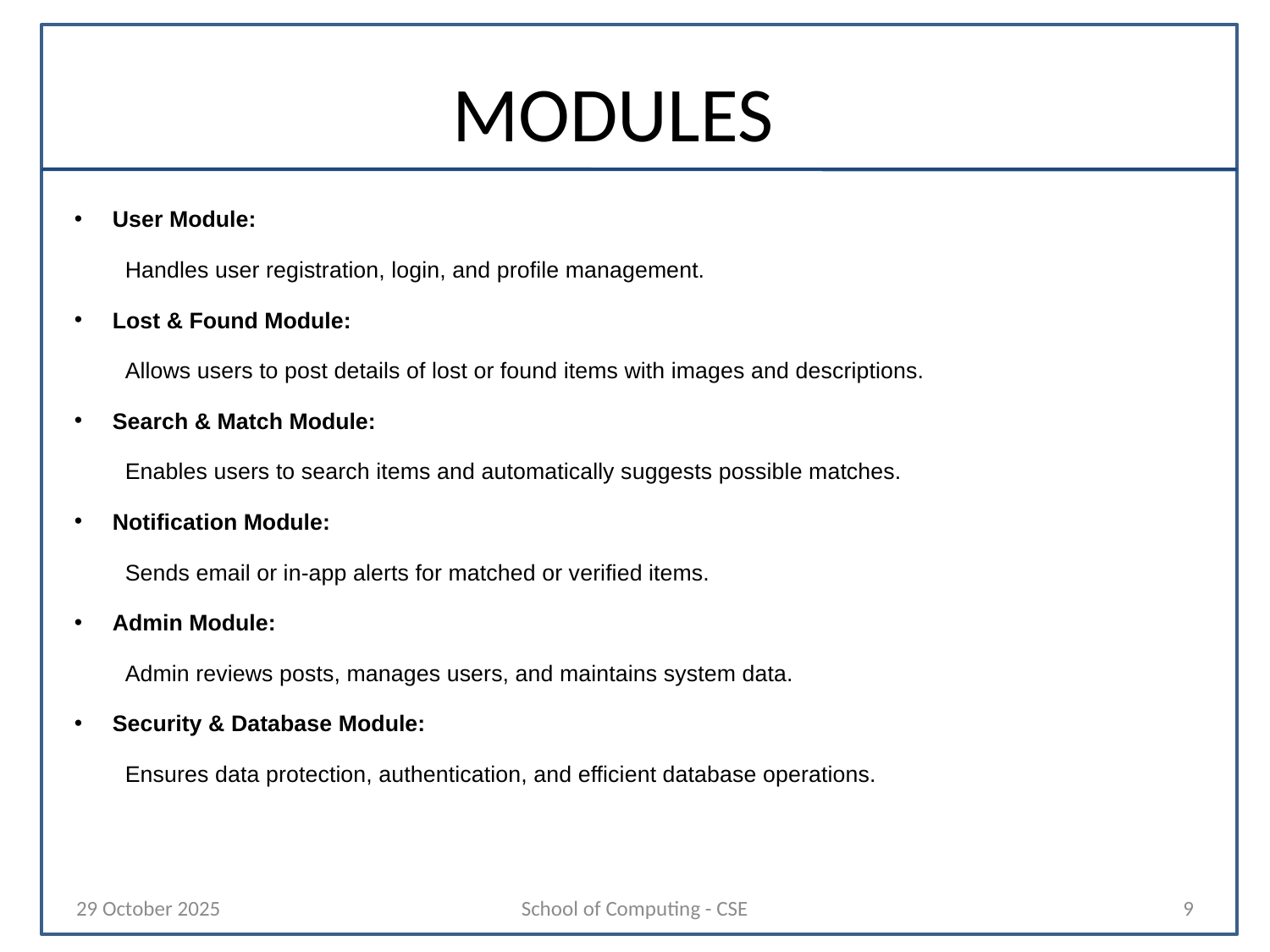

# MODULES
User Module:
Handles user registration, login, and profile management.
Lost & Found Module:
Allows users to post details of lost or found items with images and descriptions.
Search & Match Module:
Enables users to search items and automatically suggests possible matches.
Notification Module:
Sends email or in-app alerts for matched or verified items.
Admin Module:
Admin reviews posts, manages users, and maintains system data.
Security & Database Module:
Ensures data protection, authentication, and efficient database operations.

29 October 2025
School of Computing - CSE
9